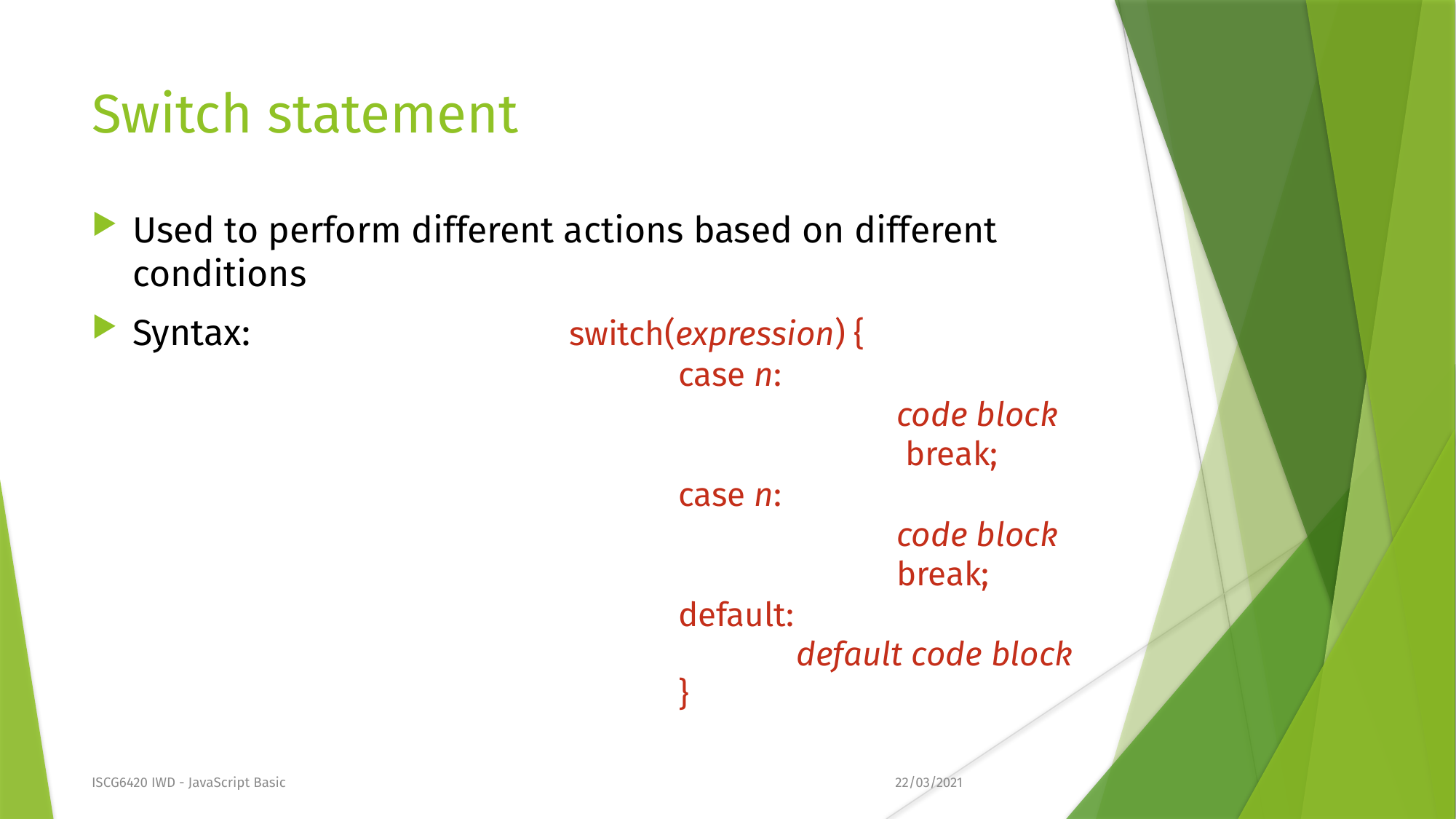

# Switch statement
Used to perform different actions based on different conditions
Syntax:			switch(expression) {
    					case n:
       						 	code block
       							 break;
   					case n:
        							code block
        							break;
    					default:
       						 default code block
					}

22/03/2021
ISCG6420 IWD - JavaScript Basic